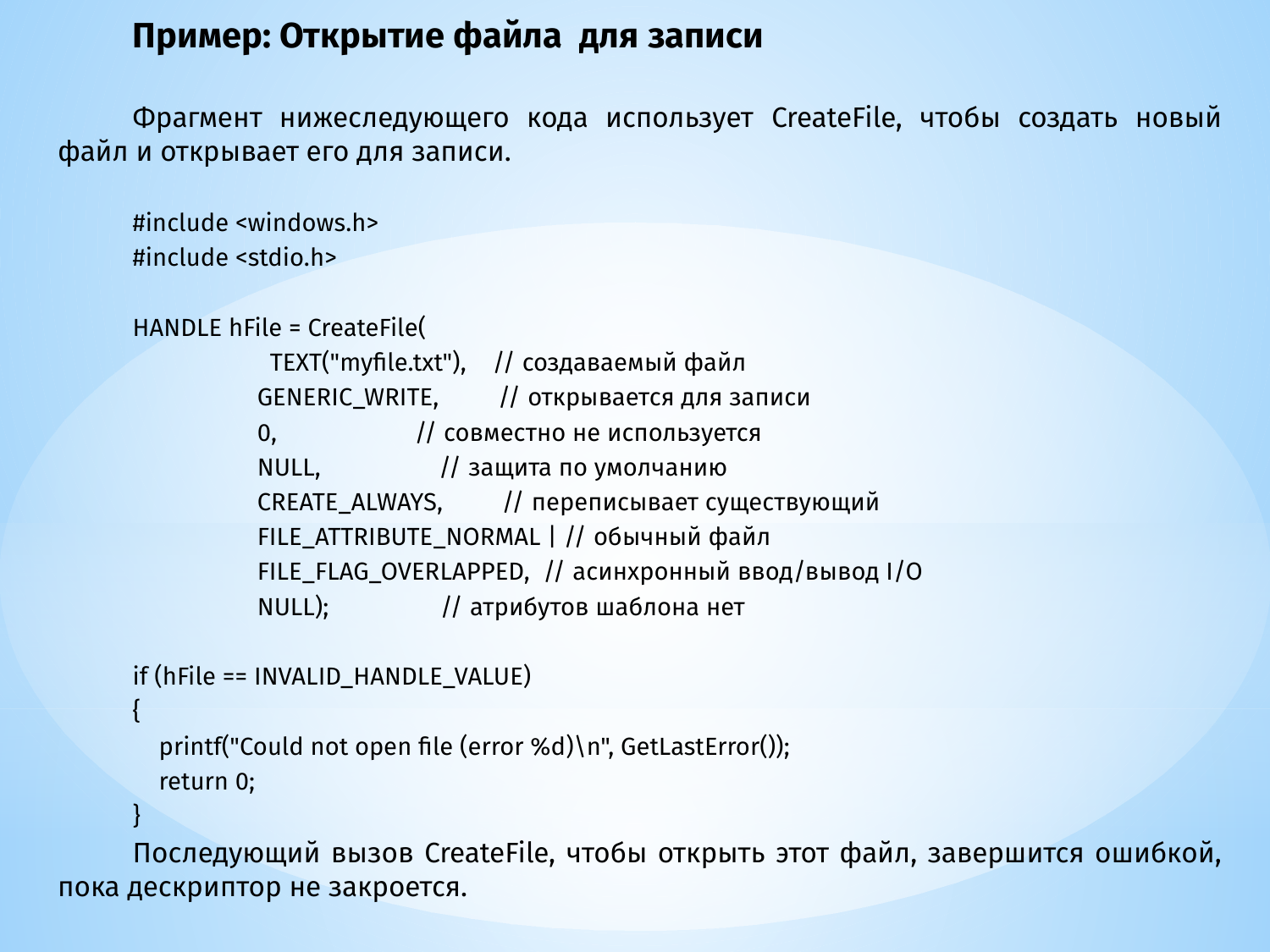

Пример: Открытие файла  для записи

Фрагмент нижеследующего кода использует CreateFile, чтобы создать новый файл и открывает его для записи.

#include <windows.h>
#include <stdio.h>

HANDLE hFile = CreateFile(
	             TEXT("myfile.txt"),    // создаваемый файл
                   GENERIC_WRITE,         // открывается для записи
                   0,                     // совместно не используется
                   NULL,                  // защита по умолчанию
                   CREATE_ALWAYS,         // переписывает существующий
                   FILE_ATTRIBUTE_NORMAL | // обычный файл
                   FILE_FLAG_OVERLAPPED,  // асинхронный ввод/вывод I/O
                   NULL);                 // атрибутов шаблона нет

if (hFile == INVALID_HANDLE_VALUE)
{
    printf("Could not open file (error %d)\n", GetLastError());
    return 0;
}
Последующий вызов CreateFile, чтобы открыть этот файл, завершится ошибкой, пока дескриптор не закроется.